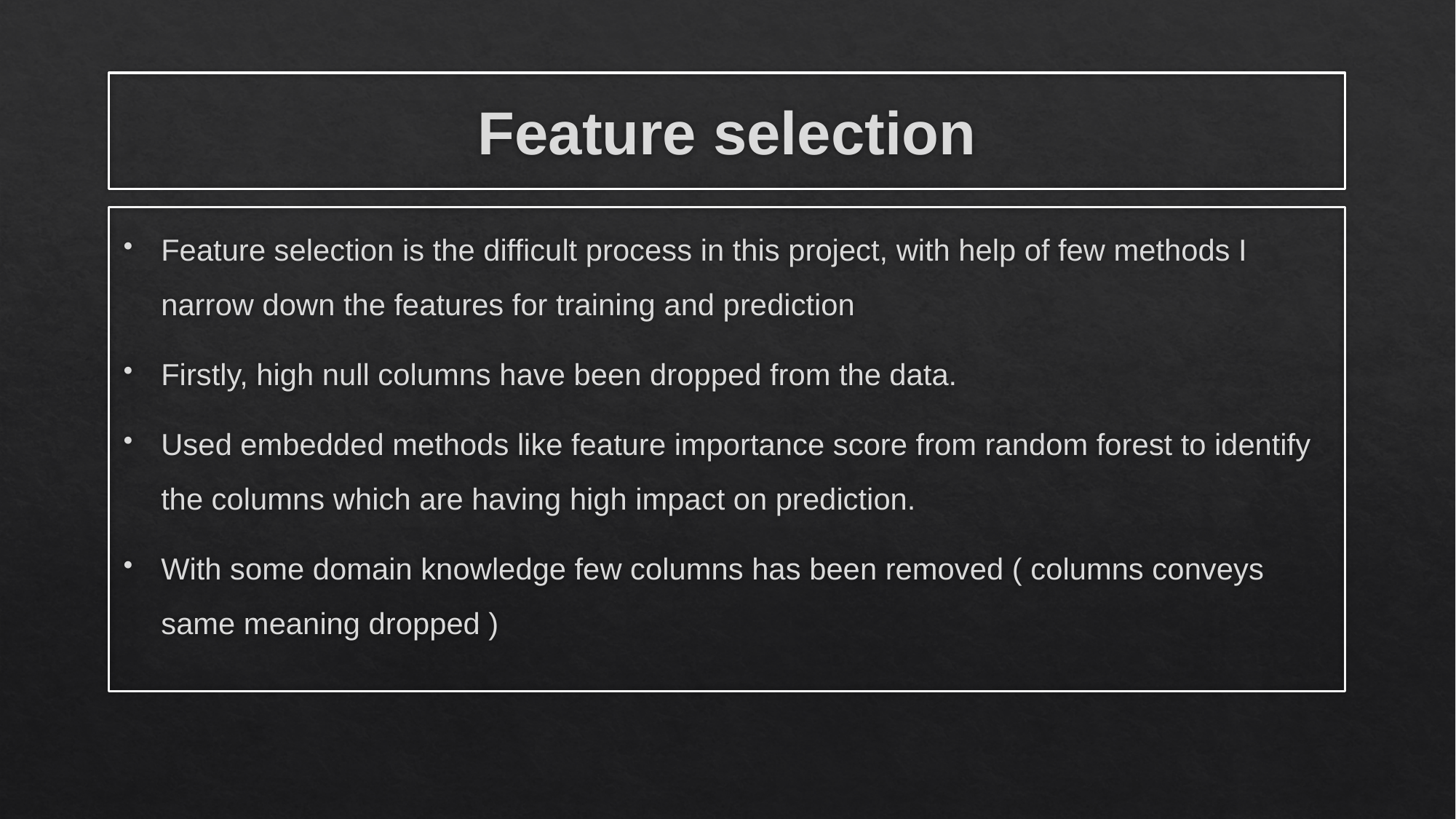

# Feature selection
Feature selection is the difficult process in this project, with help of few methods I narrow down the features for training and prediction
Firstly, high null columns have been dropped from the data.
Used embedded methods like feature importance score from random forest to identify the columns which are having high impact on prediction.
With some domain knowledge few columns has been removed ( columns conveys same meaning dropped )